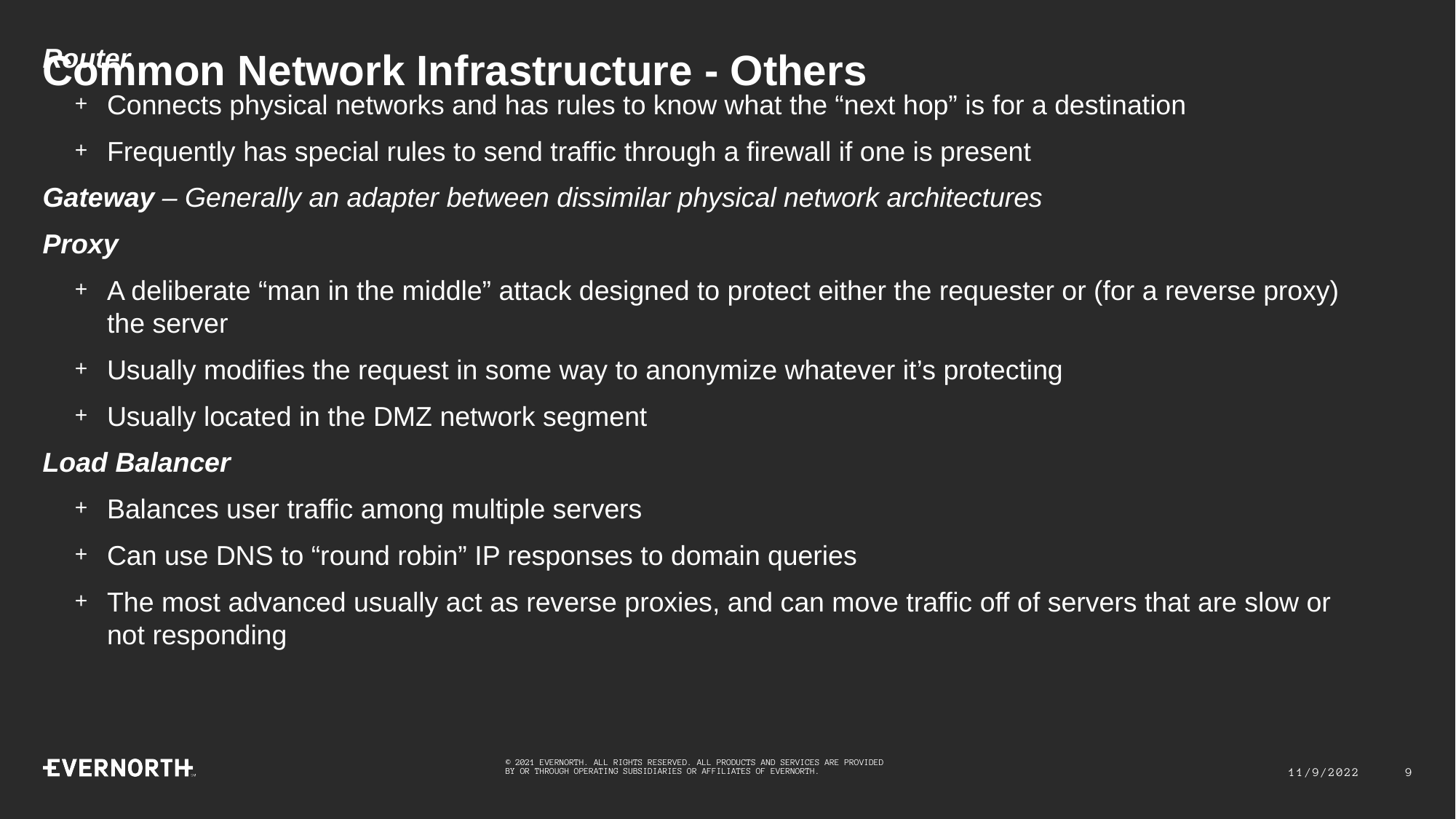

# Common Network Infrastructure - Others
Router
Connects physical networks and has rules to know what the “next hop” is for a destination
Frequently has special rules to send traffic through a firewall if one is present
Gateway – Generally an adapter between dissimilar physical network architectures
Proxy
A deliberate “man in the middle” attack designed to protect either the requester or (for a reverse proxy) the server
Usually modifies the request in some way to anonymize whatever it’s protecting
Usually located in the DMZ network segment
Load Balancer
Balances user traffic among multiple servers
Can use DNS to “round robin” IP responses to domain queries
The most advanced usually act as reverse proxies, and can move traffic off of servers that are slow or not responding

11/9/2022
9